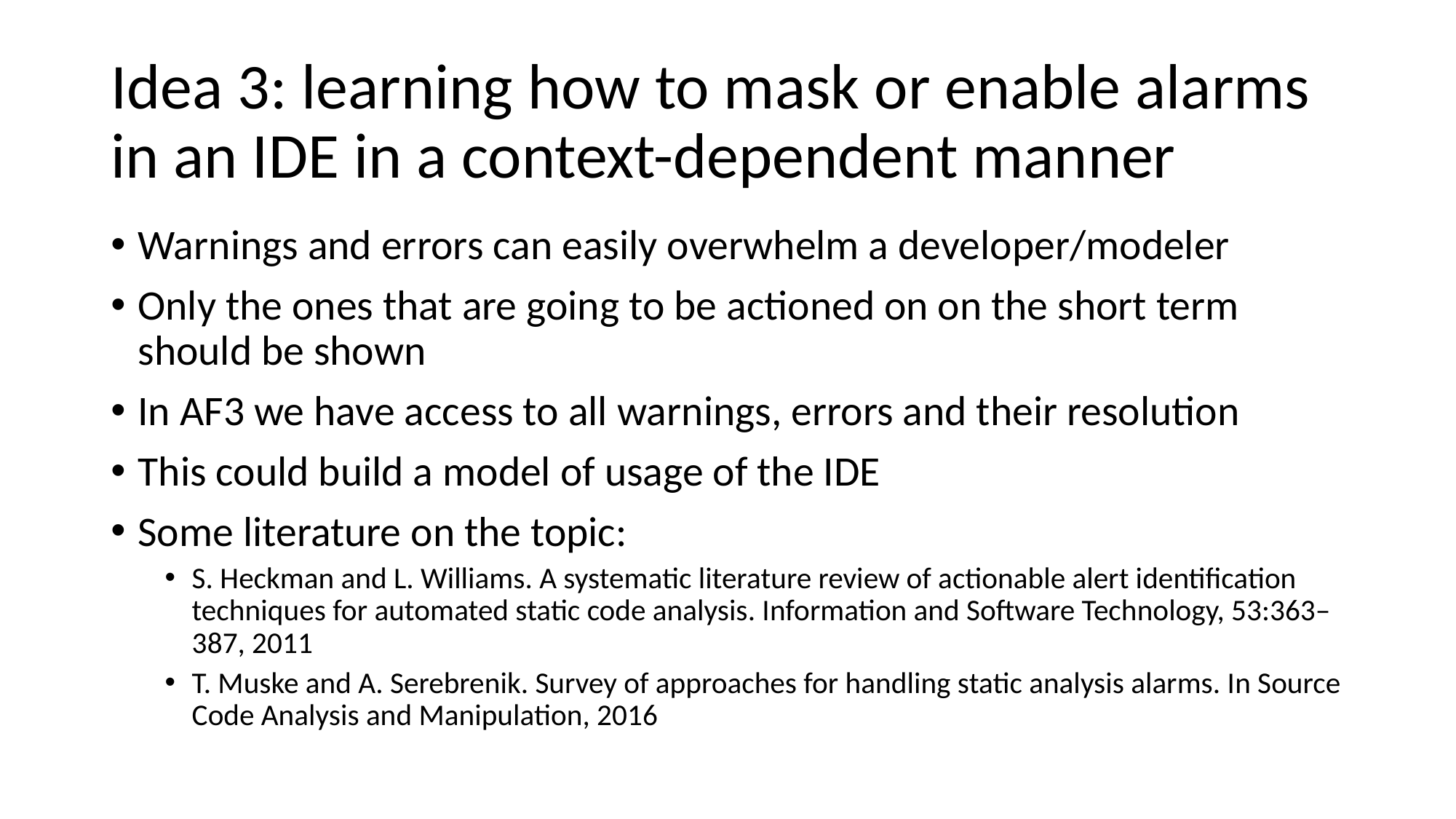

# Idea 3: learning how to mask or enable alarms in an IDE in a context-dependent manner
Warnings and errors can easily overwhelm a developer/modeler
Only the ones that are going to be actioned on on the short term should be shown
In AF3 we have access to all warnings, errors and their resolution
This could build a model of usage of the IDE
Some literature on the topic:
S. Heckman and L. Williams. A systematic literature review of actionable alert identification techniques for automated static code analysis. Information and Software Technology, 53:363–387, 2011
T. Muske and A. Serebrenik. Survey of approaches for handling static analysis alarms. In Source Code Analysis and Manipulation, 2016